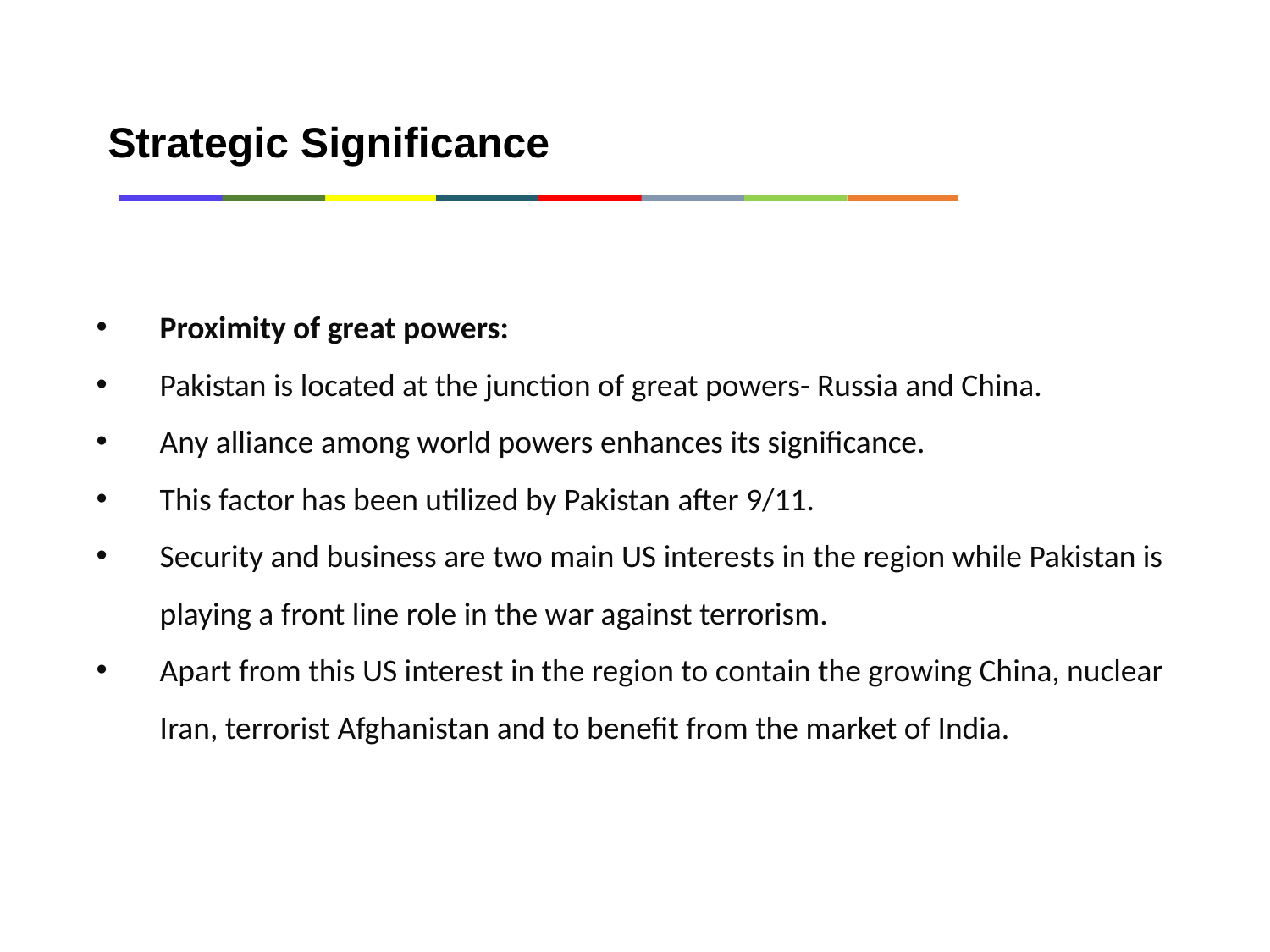

Strategic Significance

Proximity of great powers:
Pakistan is located at the junction of great powers- Russia and China.
Any alliance among world powers enhances its significance.
This factor has been utilized by Pakistan after 9/11.
Security and business are two main US interests in the region while Pakistan is playing a front line role in the war against terrorism.
Apart from this US interest in the region to contain the growing China, nuclear Iran, terrorist Afghanistan and to benefit from the market of India.
3